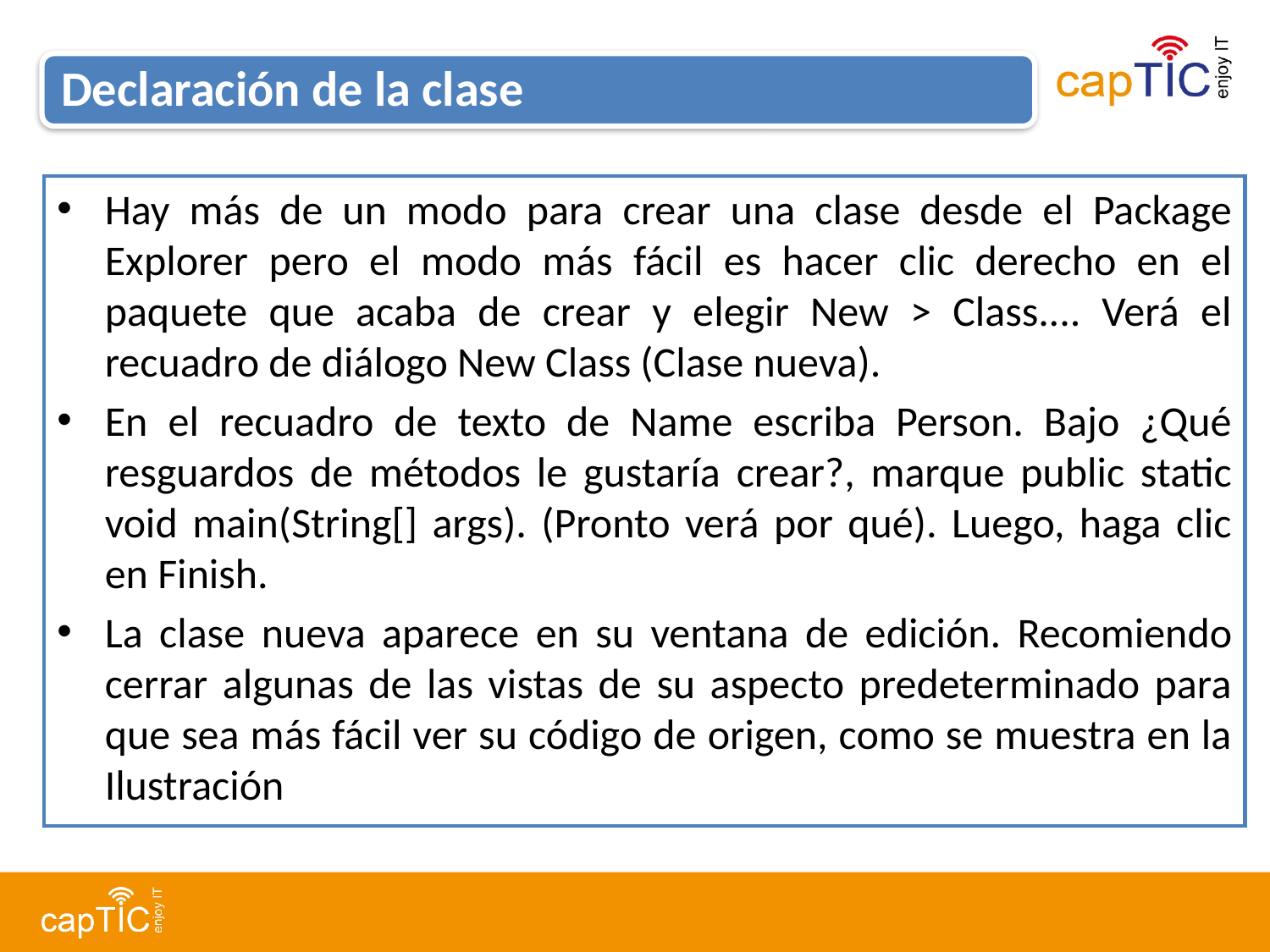

Declaración de la clase
Hay más de un modo para crear una clase desde el Package Explorer pero el modo más fácil es hacer clic derecho en el paquete que acaba de crear y elegir New > Class.... Verá el recuadro de diálogo New Class (Clase nueva).
En el recuadro de texto de Name escriba Person. Bajo ¿Qué resguardos de métodos le gustaría crear?, marque public static void main(String[] args). (Pronto verá por qué). Luego, haga clic en Finish.
La clase nueva aparece en su ventana de edición. Recomiendo cerrar algunas de las vistas de su aspecto predeterminado para que sea más fácil ver su código de origen, como se muestra en la Ilustración